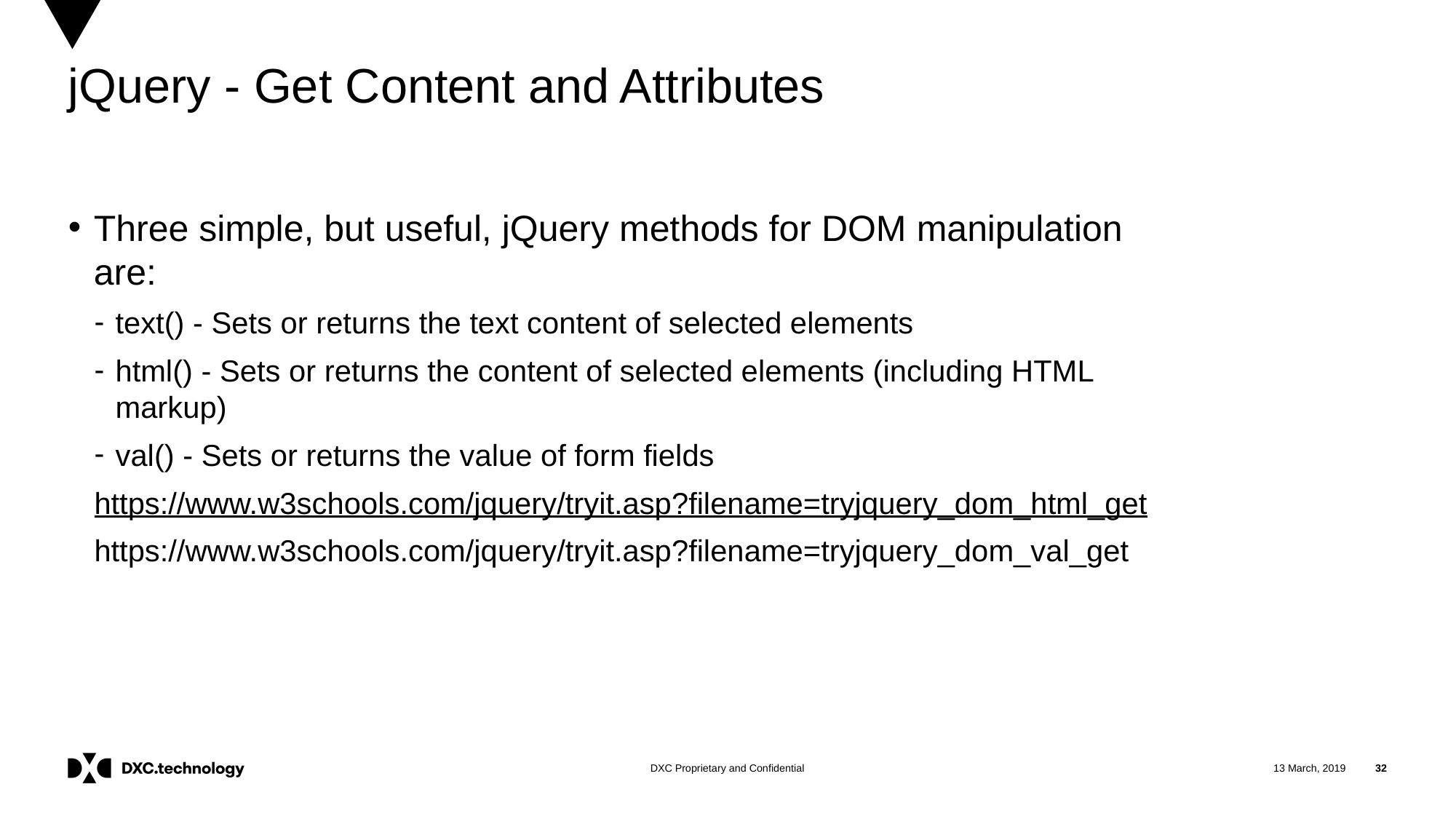

# jQuery - Get Content and Attributes
Three simple, but useful, jQuery methods for DOM manipulation are:
text() - Sets or returns the text content of selected elements
html() - Sets or returns the content of selected elements (including HTML markup)
val() - Sets or returns the value of form fields
https://www.w3schools.com/jquery/tryit.asp?filename=tryjquery_dom_html_get
https://www.w3schools.com/jquery/tryit.asp?filename=tryjquery_dom_val_get